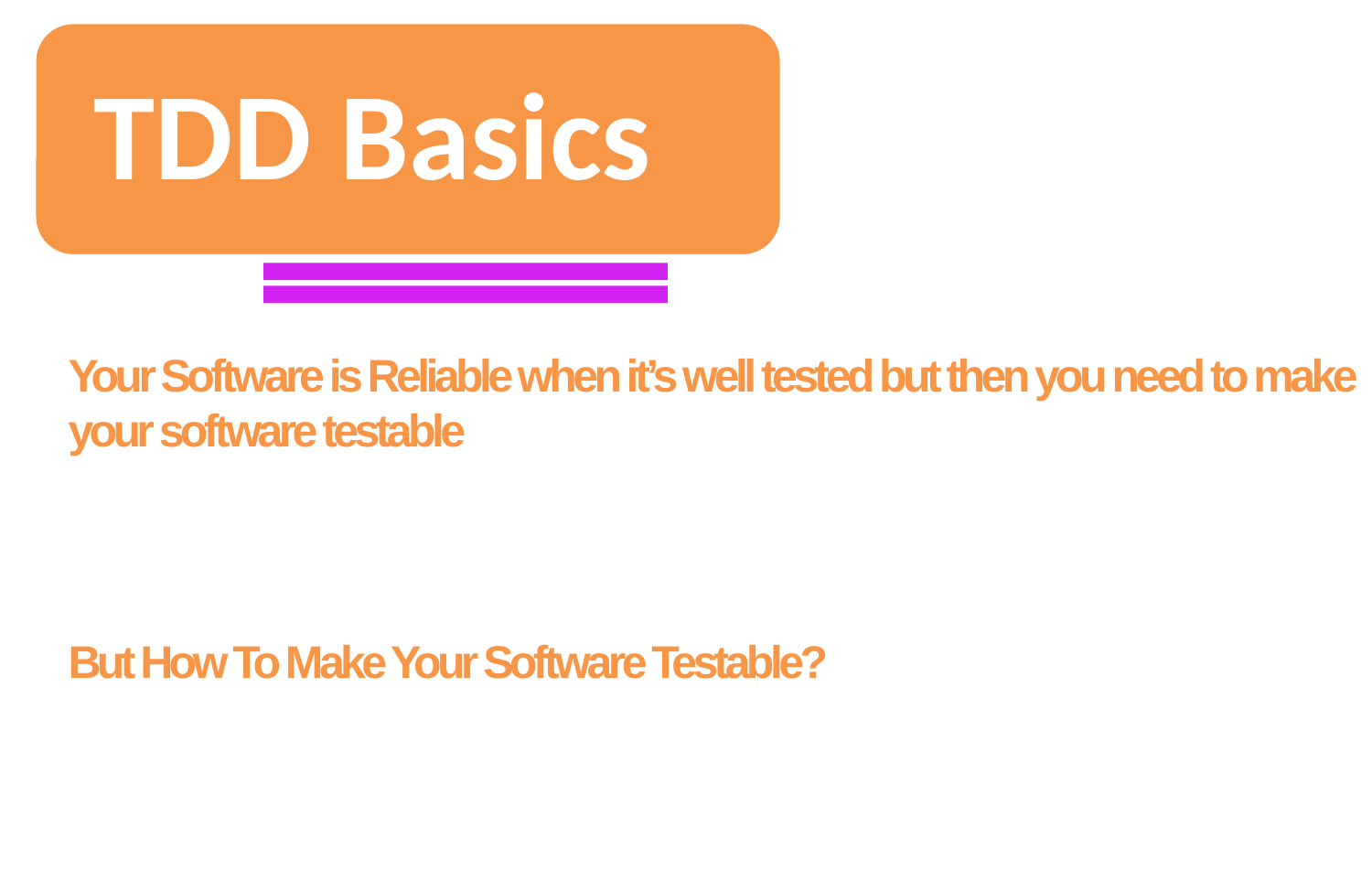

TDD Basics

Your Software is Reliable when it’s well tested but then you need to make your software testable
But How To Make Your Software Testable?